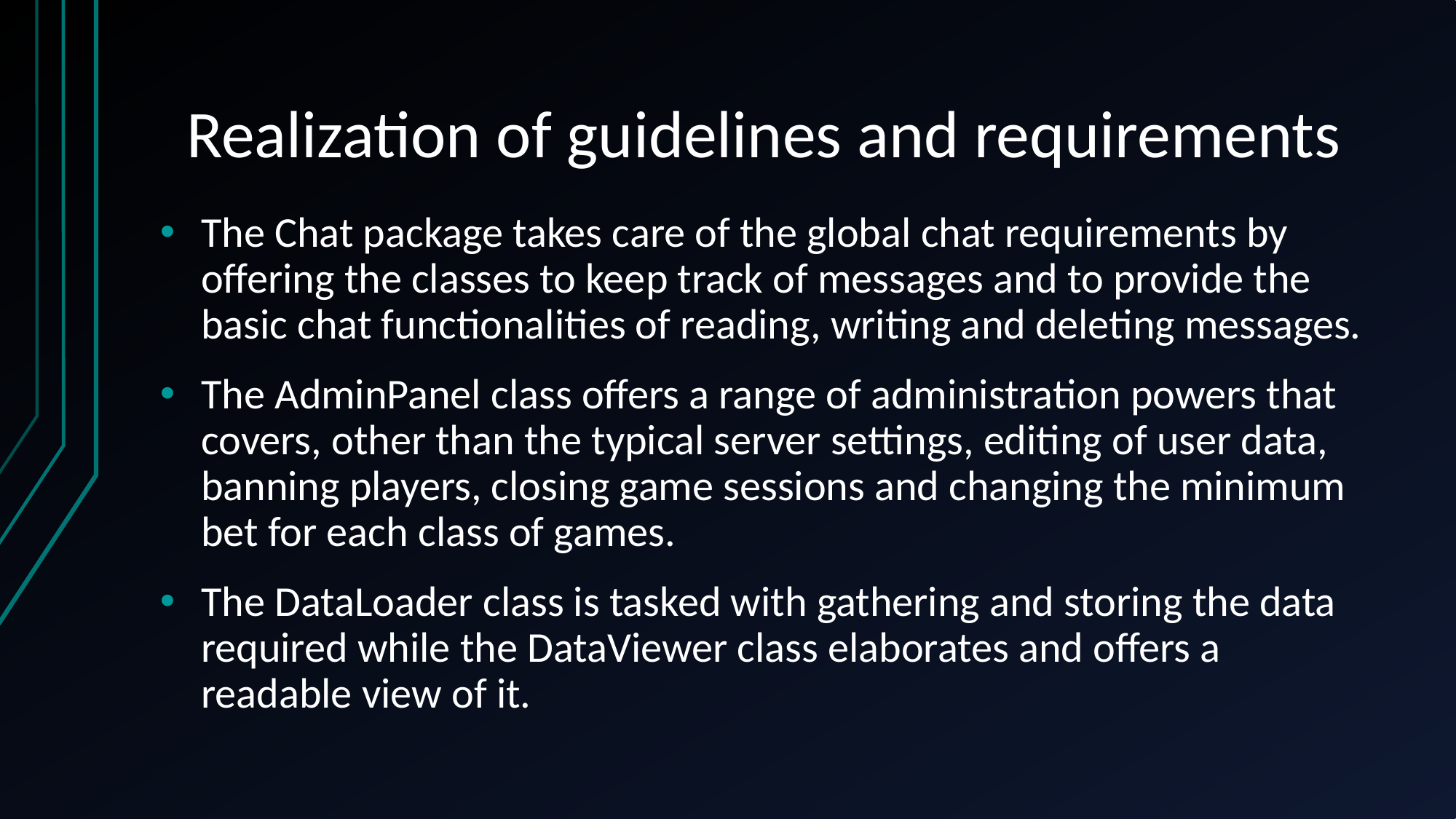

# Realization of guidelines and requirements
The Chat package takes care of the global chat requirements by offering the classes to keep track of messages and to provide the basic chat functionalities of reading, writing and deleting messages.
The AdminPanel class offers a range of administration powers that covers, other than the typical server settings, editing of user data, banning players, closing game sessions and changing the minimum bet for each class of games.
The DataLoader class is tasked with gathering and storing the data required while the DataViewer class elaborates and offers a readable view of it.